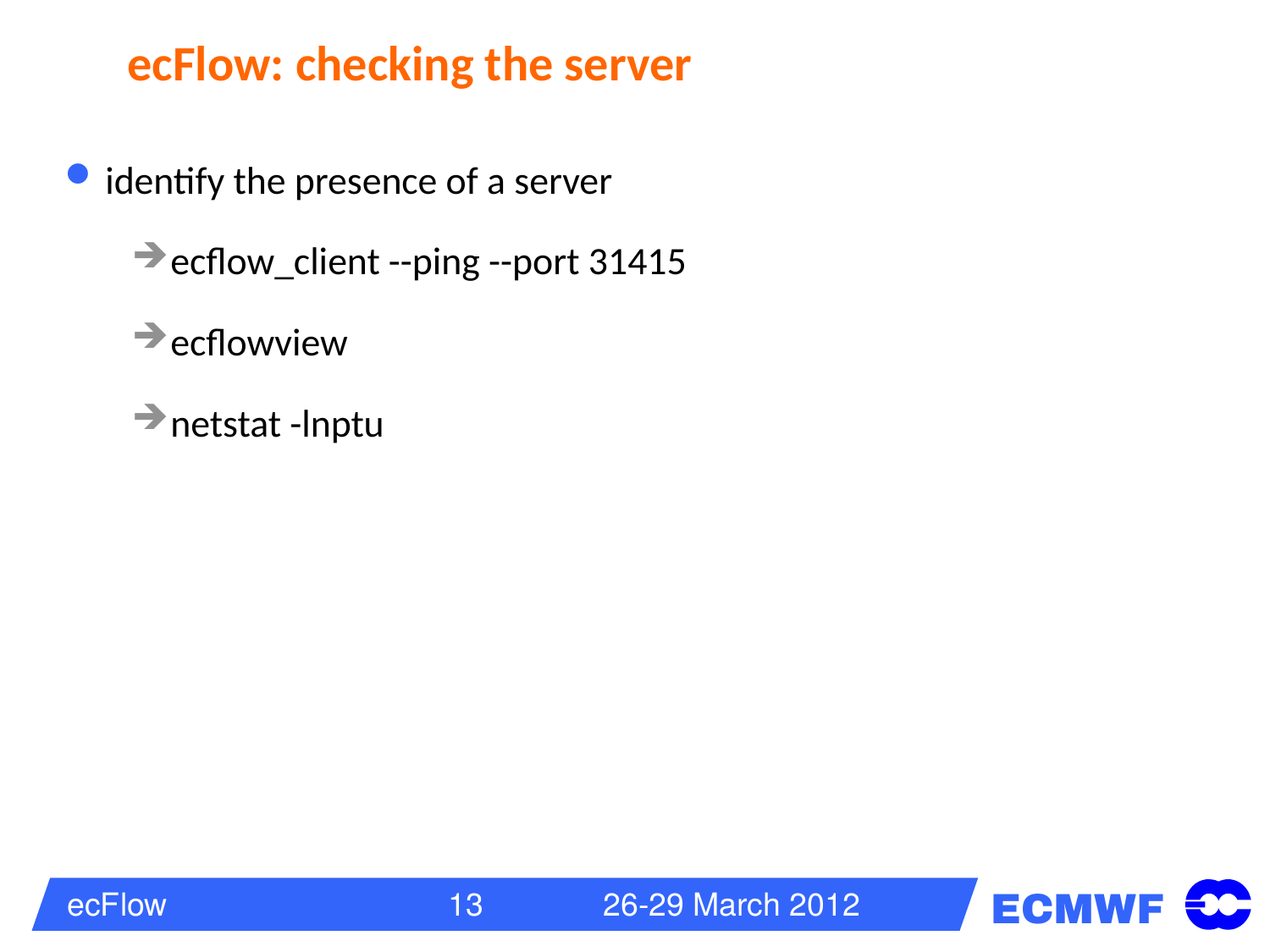

# ecFlow: checking the server
identify the presence of a server
ecflow_client --ping --port 31415
ecflowview
netstat -lnptu